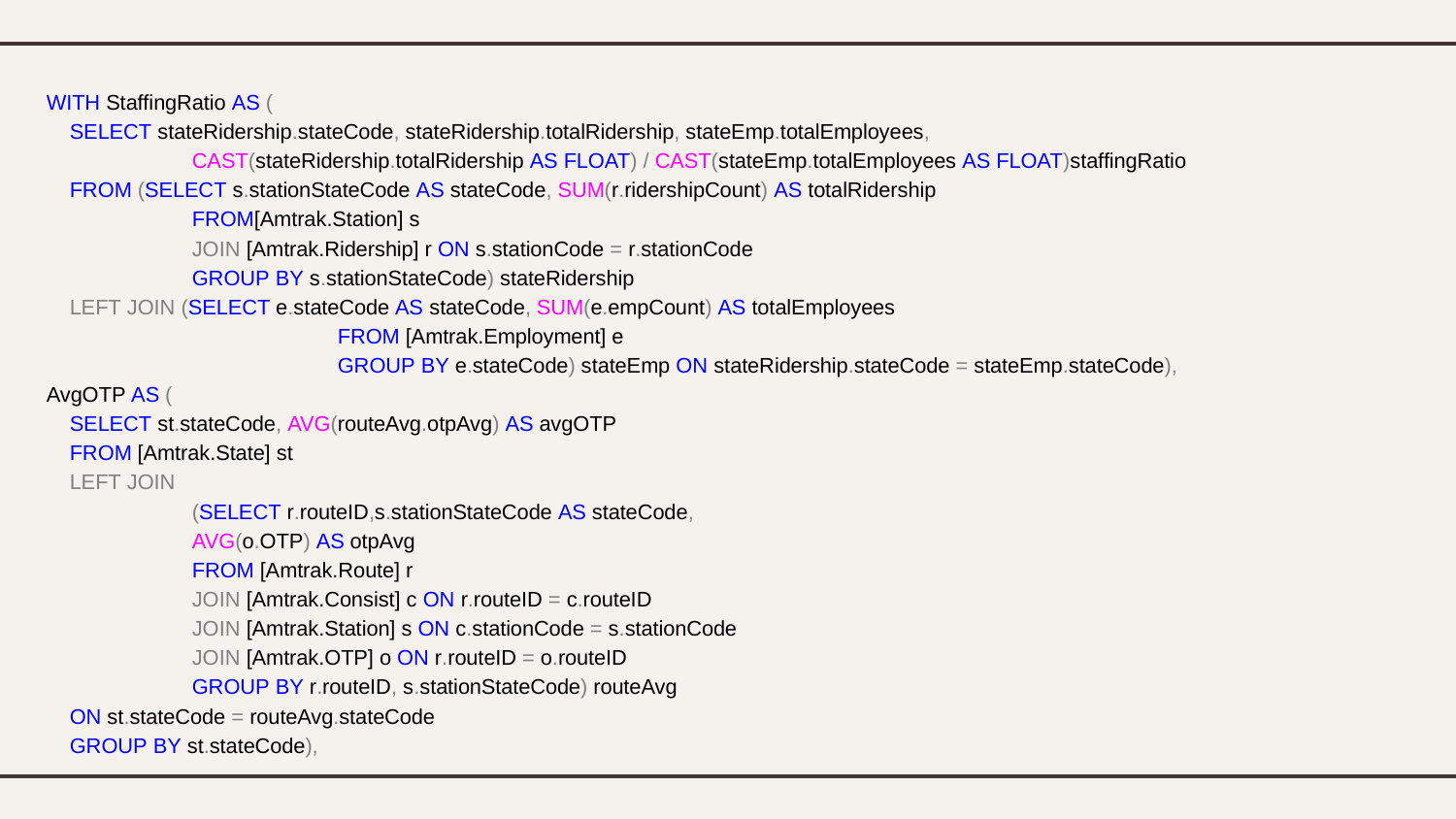

WITH StaffingRatio AS (
    SELECT stateRidership.stateCode, stateRidership.totalRidership, stateEmp.totalEmployees,
    	CAST(stateRidership.totalRidership AS FLOAT) / CAST(stateEmp.totalEmployees AS FLOAT)staffingRatio
    FROM (SELECT s.stationStateCode AS stateCode, SUM(r.ridershipCount) AS totalRidership
      	FROM[Amtrak.Station] s
      	JOIN [Amtrak.Ridership] r ON s.stationCode = r.stationCode
      	GROUP BY s.stationStateCode) stateRidership
    LEFT JOIN (SELECT e.stateCode AS stateCode, SUM(e.empCount) AS totalEmployees
                                     	FROM [Amtrak.Employment] e
                                     	GROUP BY e.stateCode) stateEmp ON stateRidership.stateCode = stateEmp.stateCode),
AvgOTP AS (
    SELECT st.stateCode, AVG(routeAvg.otpAvg) AS avgOTP
    FROM [Amtrak.State] st
    LEFT JOIN
    	(SELECT r.routeID,s.stationStateCode AS stateCode,
            	AVG(o.OTP) AS otpAvg
     	FROM [Amtrak.Route] r
     	JOIN [Amtrak.Consist] c ON r.routeID = c.routeID
     	JOIN [Amtrak.Station] s ON c.stationCode = s.stationCode
     	JOIN [Amtrak.OTP] o ON r.routeID = o.routeID
     	GROUP BY r.routeID, s.stationStateCode) routeAvg
    ON st.stateCode = routeAvg.stateCode
    GROUP BY st.stateCode),